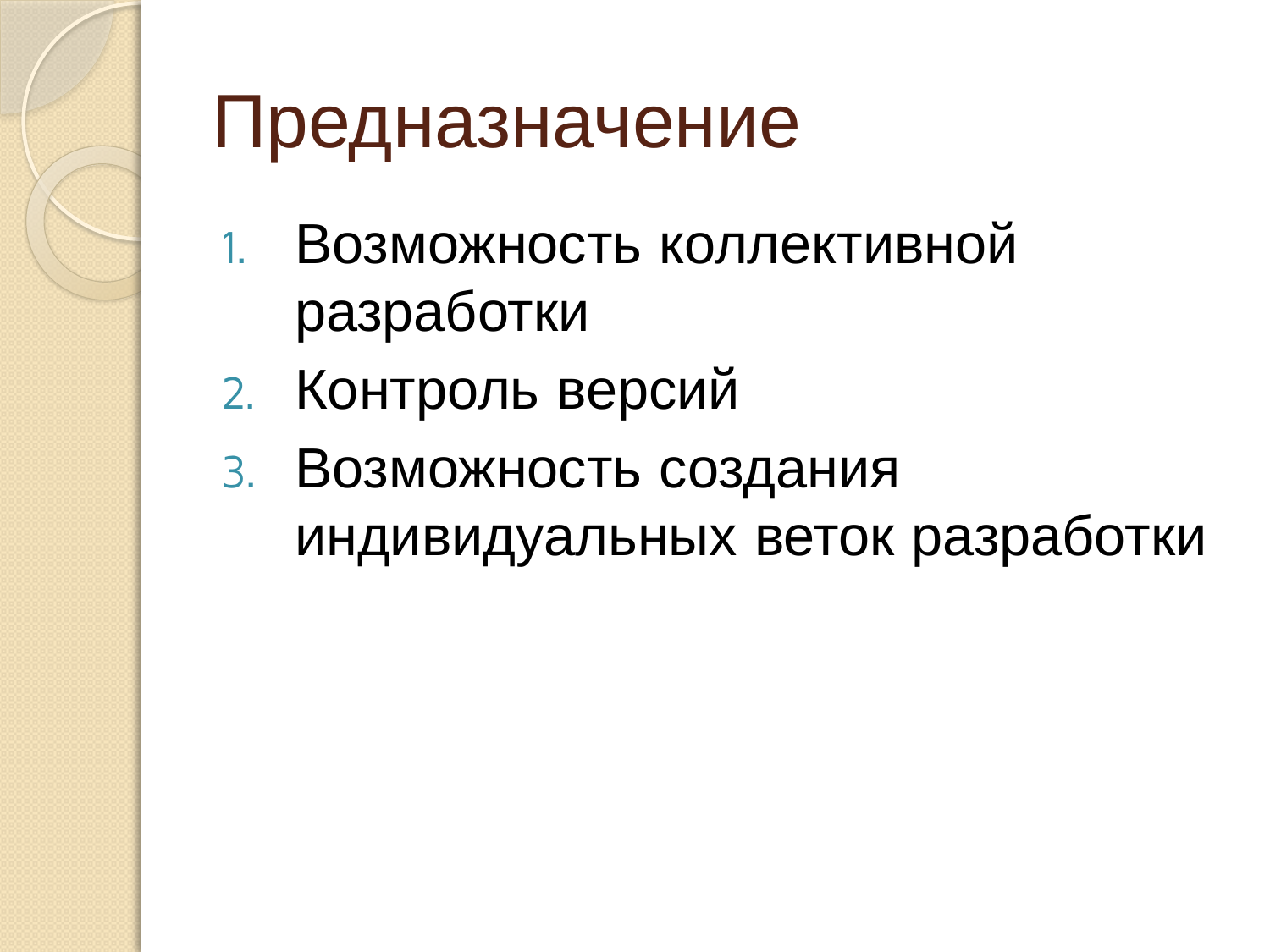

# Предназначение
Возможность коллективной разработки
Контроль версий
Возможность создания индивидуальных веток разработки